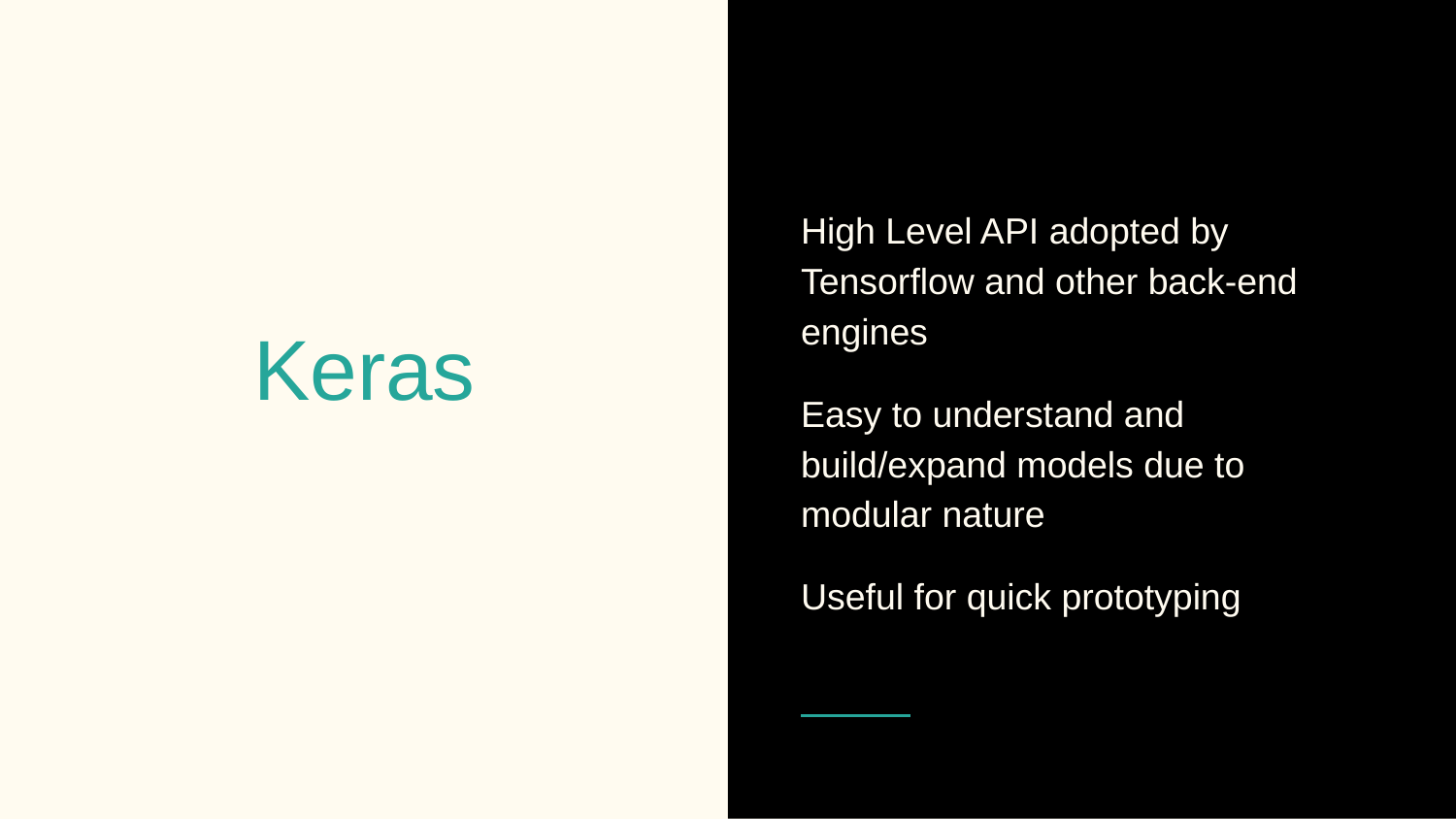

High Level API adopted by Tensorflow and other back-end engines
Easy to understand and build/expand models due to modular nature
Useful for quick prototyping
# Keras